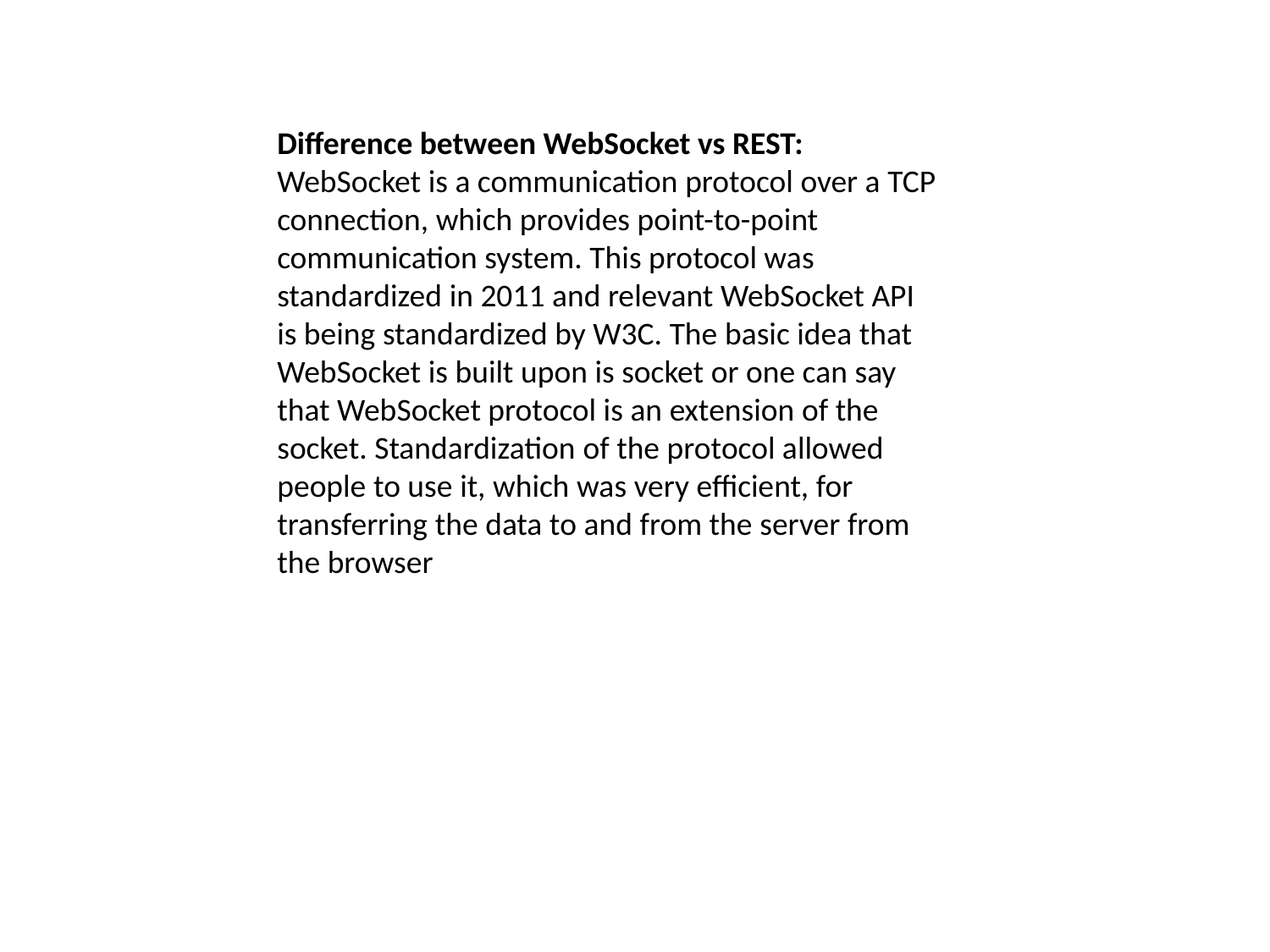

Difference between WebSocket vs REST:
WebSocket is a communication protocol over a TCP connection, which provides point-to-point communication system. This protocol was standardized in 2011 and relevant WebSocket API is being standardized by W3C. The basic idea that WebSocket is built upon is socket or one can say that WebSocket protocol is an extension of the socket. Standardization of the protocol allowed people to use it, which was very efficient, for transferring the data to and from the server from the browser